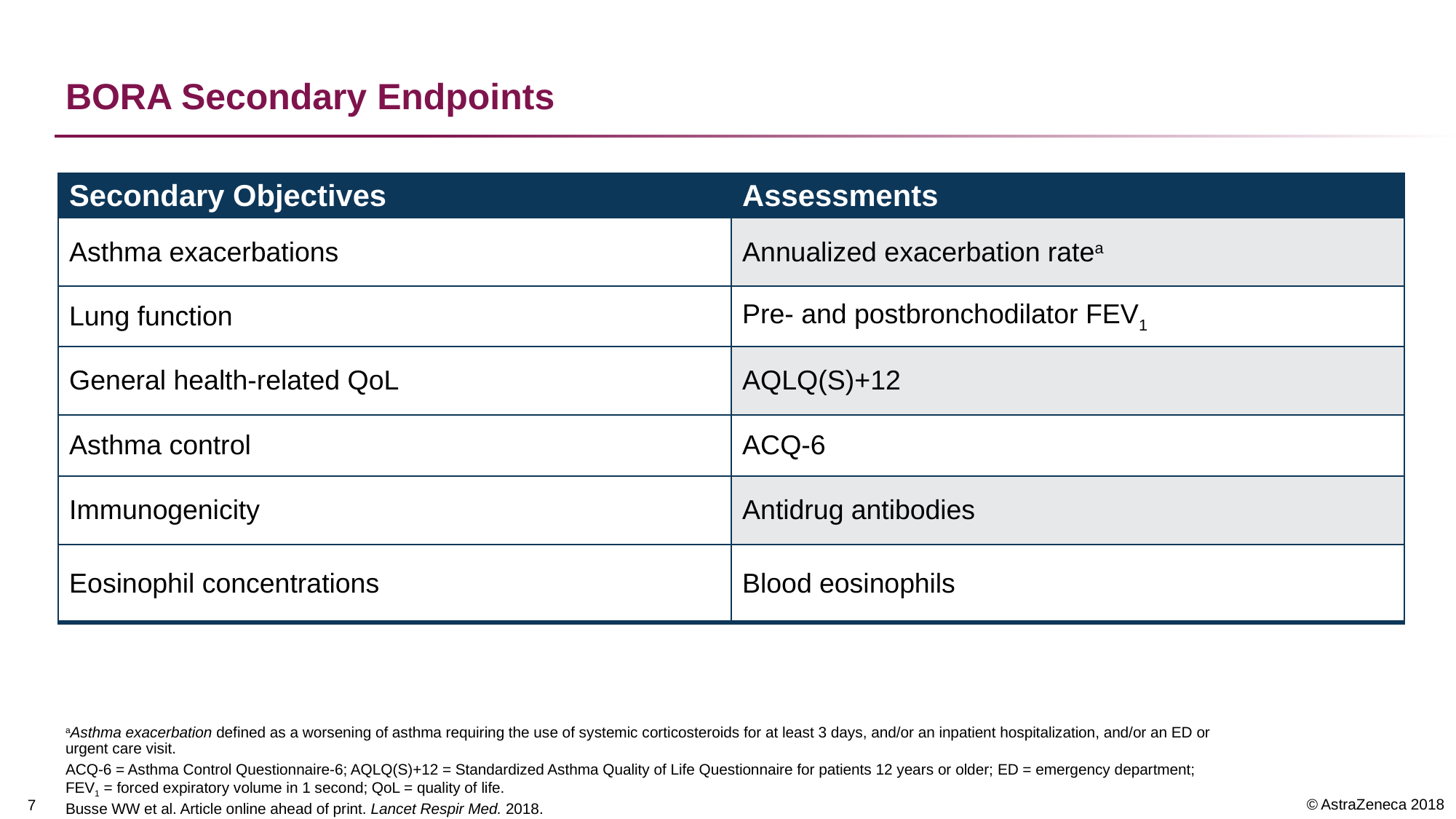

# BORA Secondary Endpoints
| Secondary Objectives | Assessments |
| --- | --- |
| Asthma exacerbations | Annualized exacerbation ratea |
| Lung function | Pre- and postbronchodilator FEV1 |
| General health-related QoL | AQLQ(S)+12 |
| Asthma control | ACQ-6 |
| Immunogenicity | Antidrug antibodies |
| Eosinophil concentrations | Blood eosinophils |
aAsthma exacerbation defined as a worsening of asthma requiring the use of systemic corticosteroids for at least 3 days, and/or an inpatient hospitalization, and/or an ED or urgent care visit.
ACQ-6 = Asthma Control Questionnaire-6; AQLQ(S)+12 = Standardized Asthma Quality of Life Questionnaire for patients 12 years or older; ED = emergency department; FEV1 = forced expiratory volume in 1 second; QoL = quality of life.
Busse WW et al. Article online ahead of print. Lancet Respir Med. 2018.
7